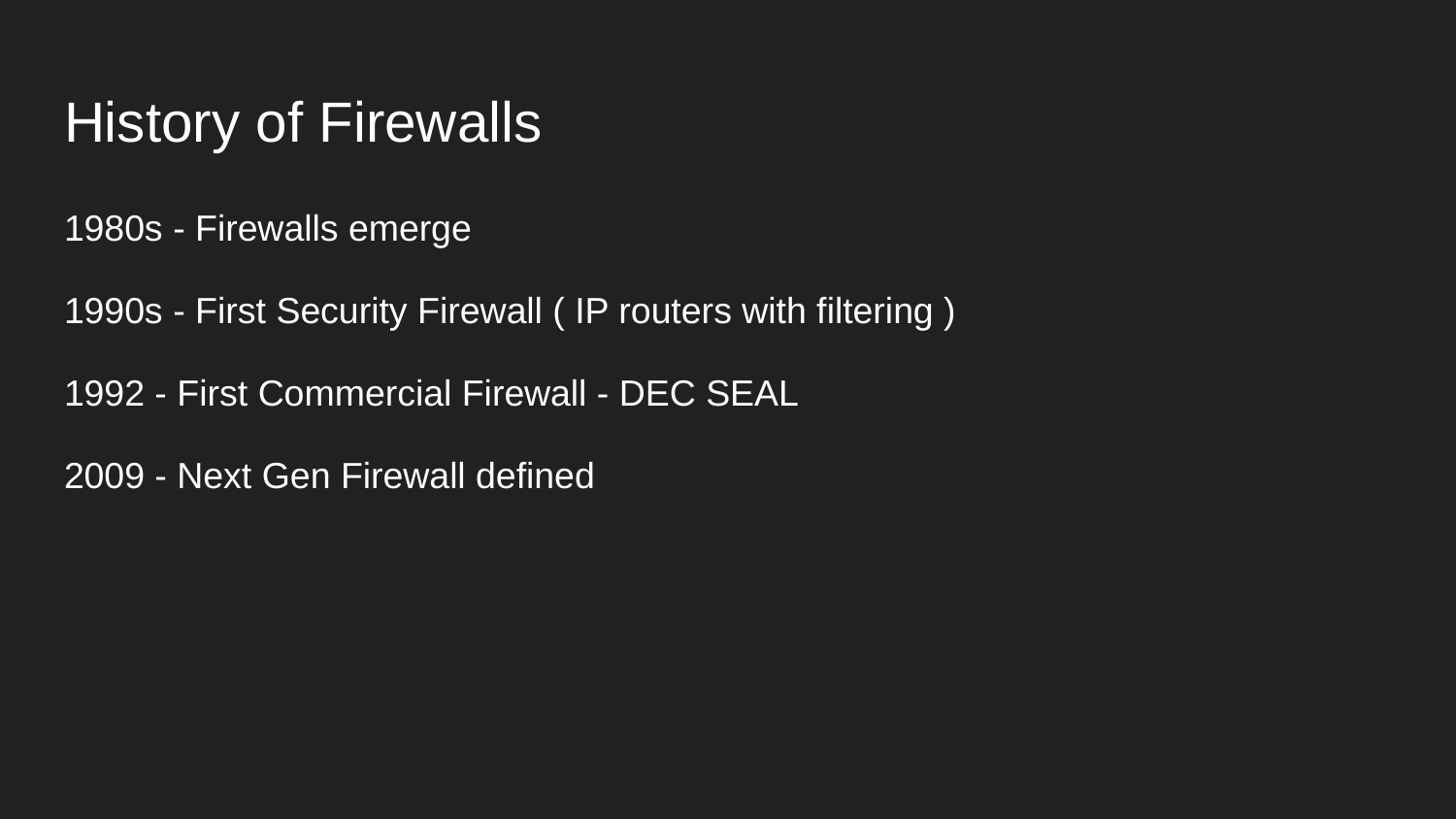

# History of Firewalls
1980s - Firewalls emerge
1990s - First Security Firewall ( IP routers with filtering )
1992 - First Commercial Firewall - DEC SEAL
2009 - Next Gen Firewall defined